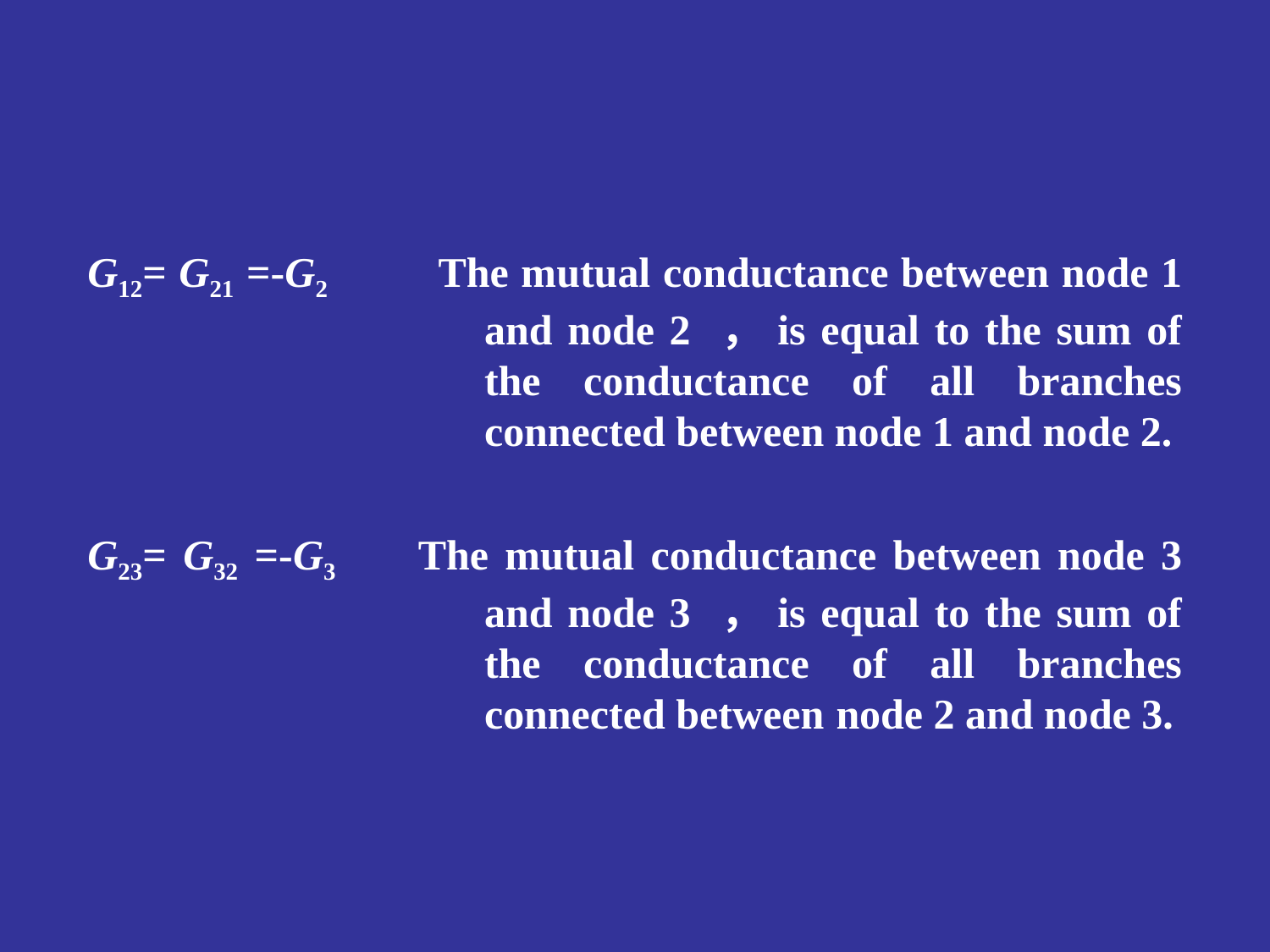

G12= G21 =-G2         The mutual conductance between node 1 and node 2 ，is equal to the sum of the conductance of all branches connected between node 1 and node 2.
G23= G32 =-G3     The mutual conductance between node 3 and node 3 ，is equal to the sum of the conductance of all branches connected between node 2 and node 3.